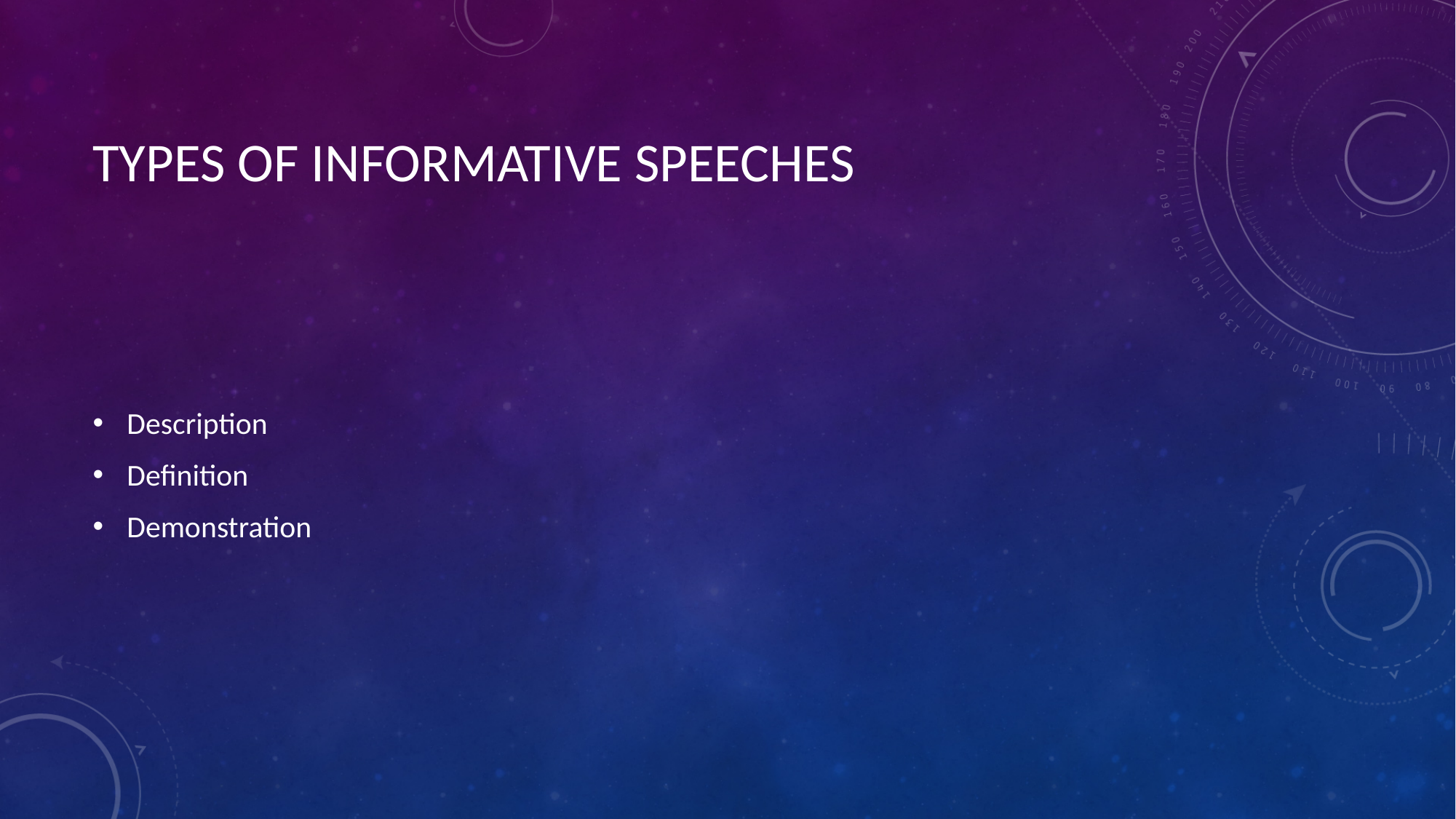

# Types of informative speeches
Description
Definition
Demonstration